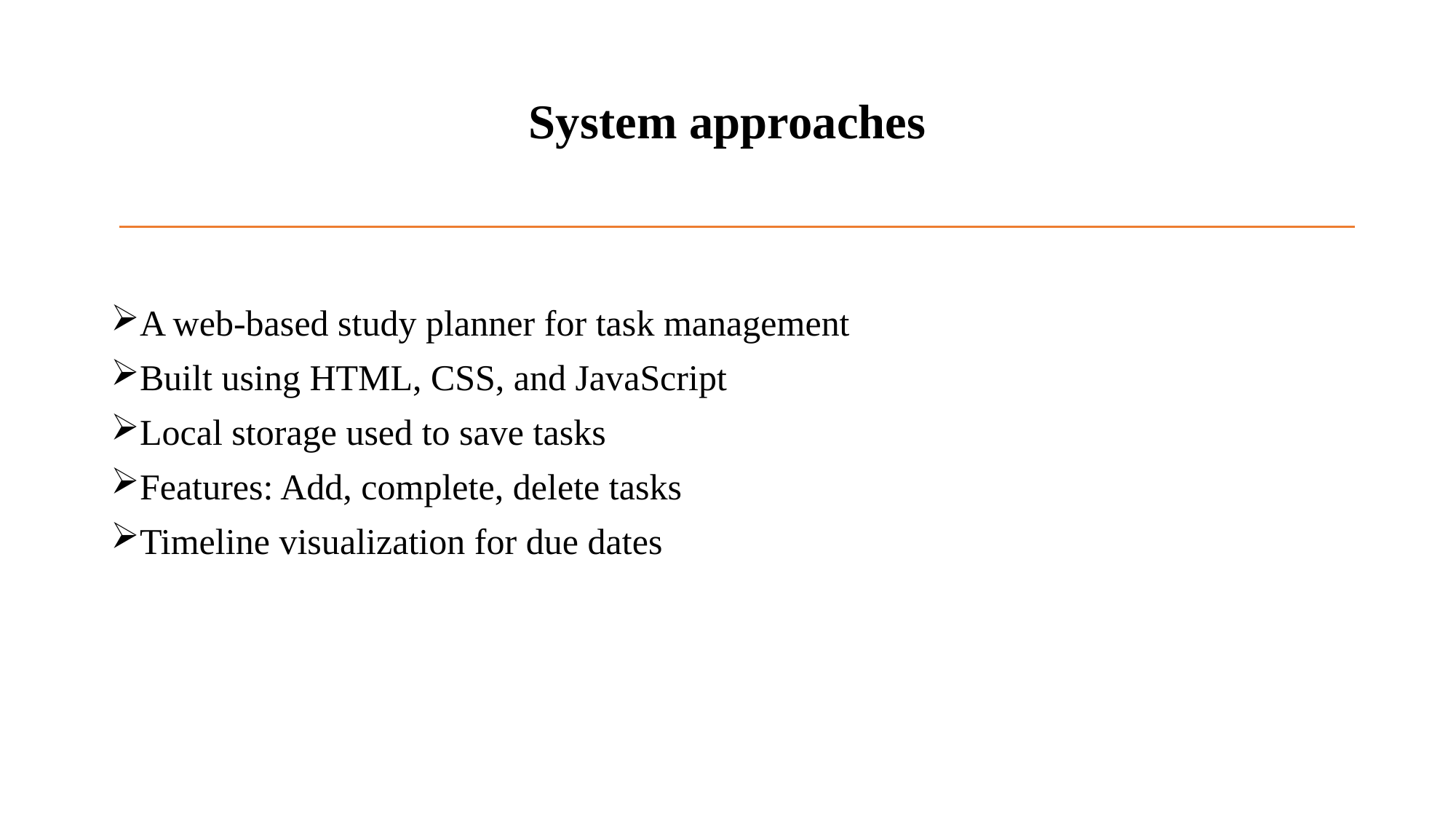

# System approaches
A web-based study planner for task management
Built using HTML, CSS, and JavaScript
Local storage used to save tasks
Features: Add, complete, delete tasks
Timeline visualization for due dates